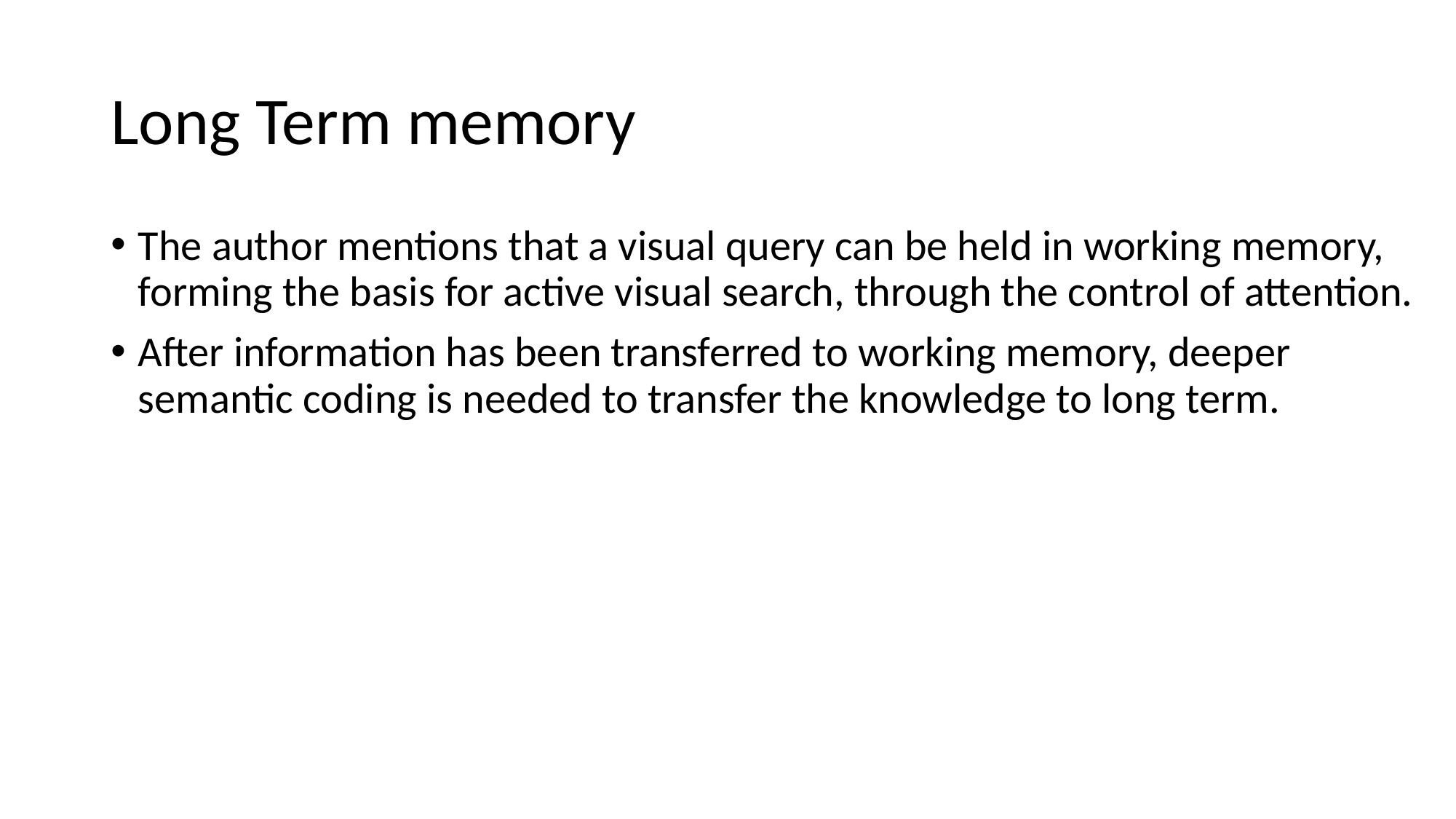

# Long Term memory
The author mentions that a visual query can be held in working memory, forming the basis for active visual search, through the control of attention.
After information has been transferred to working memory, deeper semantic coding is needed to transfer the knowledge to long term.